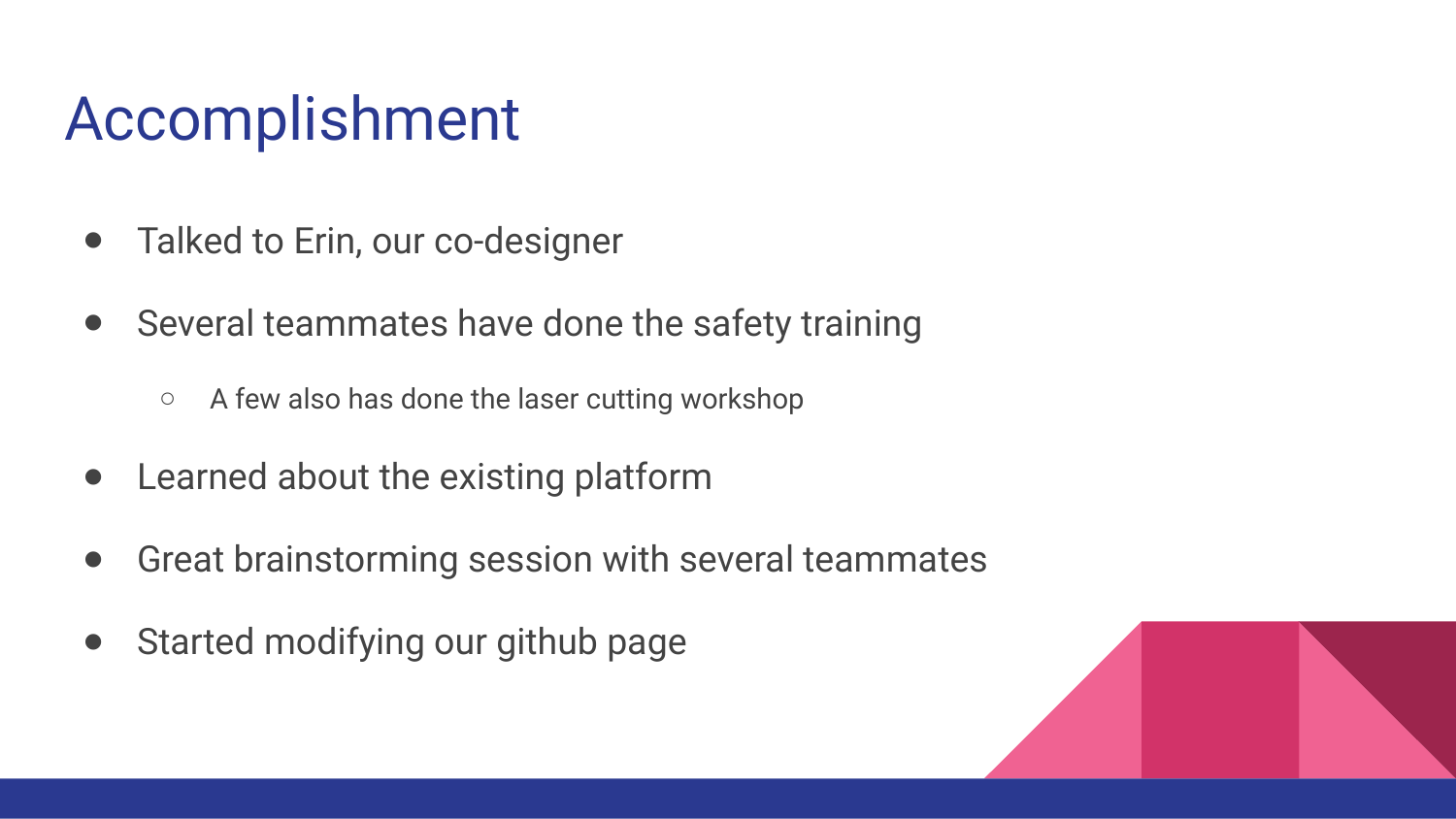

# Accomplishment
Talked to Erin, our co-designer
Several teammates have done the safety training
A few also has done the laser cutting workshop
Learned about the existing platform
Great brainstorming session with several teammates
Started modifying our github page